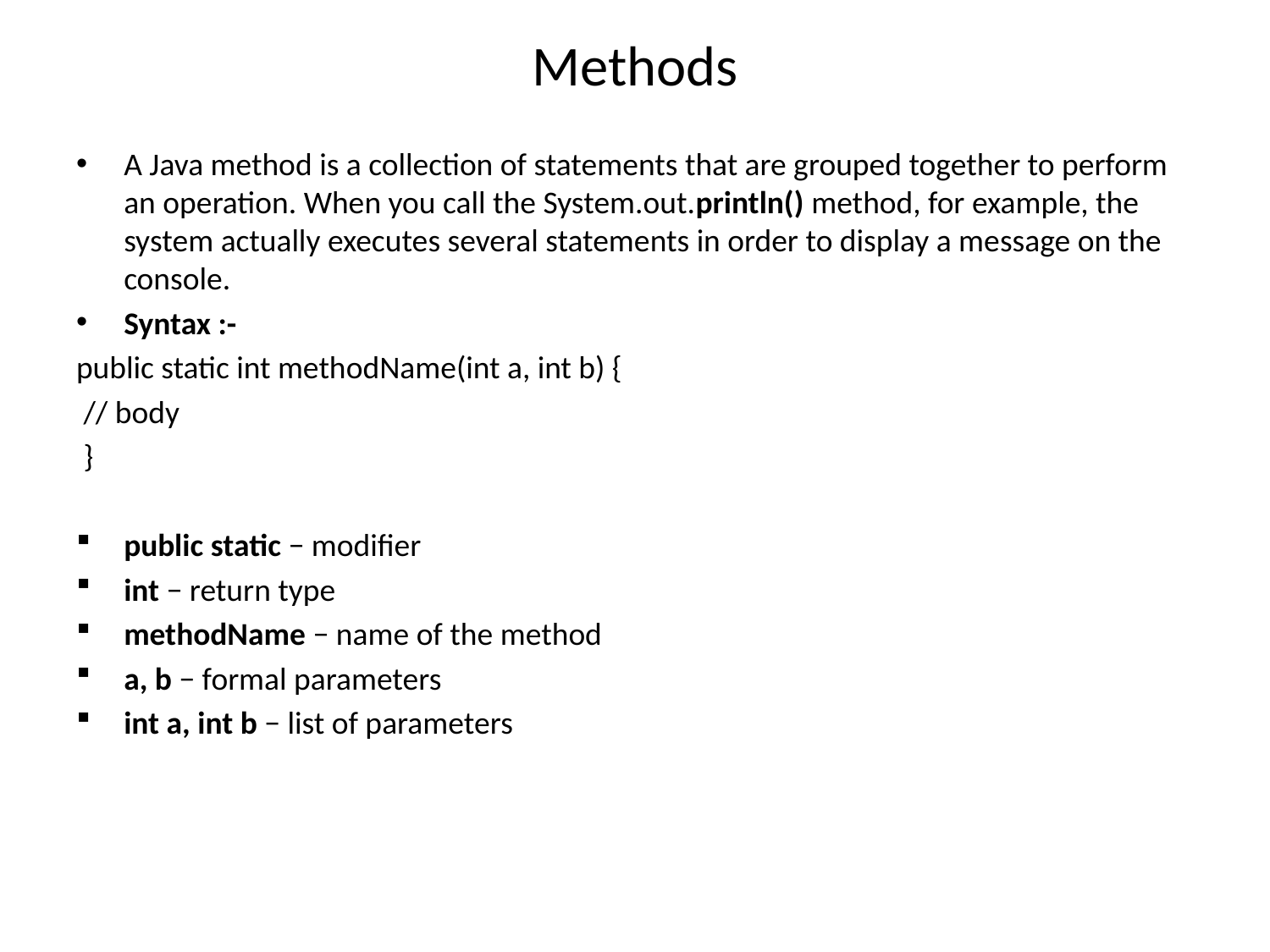

# Methods
A Java method is a collection of statements that are grouped together to perform an operation. When you call the System.out.println() method, for example, the system actually executes several statements in order to display a message on the console.
Syntax :-
public static int methodName(int a, int b) {
 // body
 }

public static − modifier
int − return type
methodName − name of the method
a, b − formal parameters
int a, int b − list of parameters